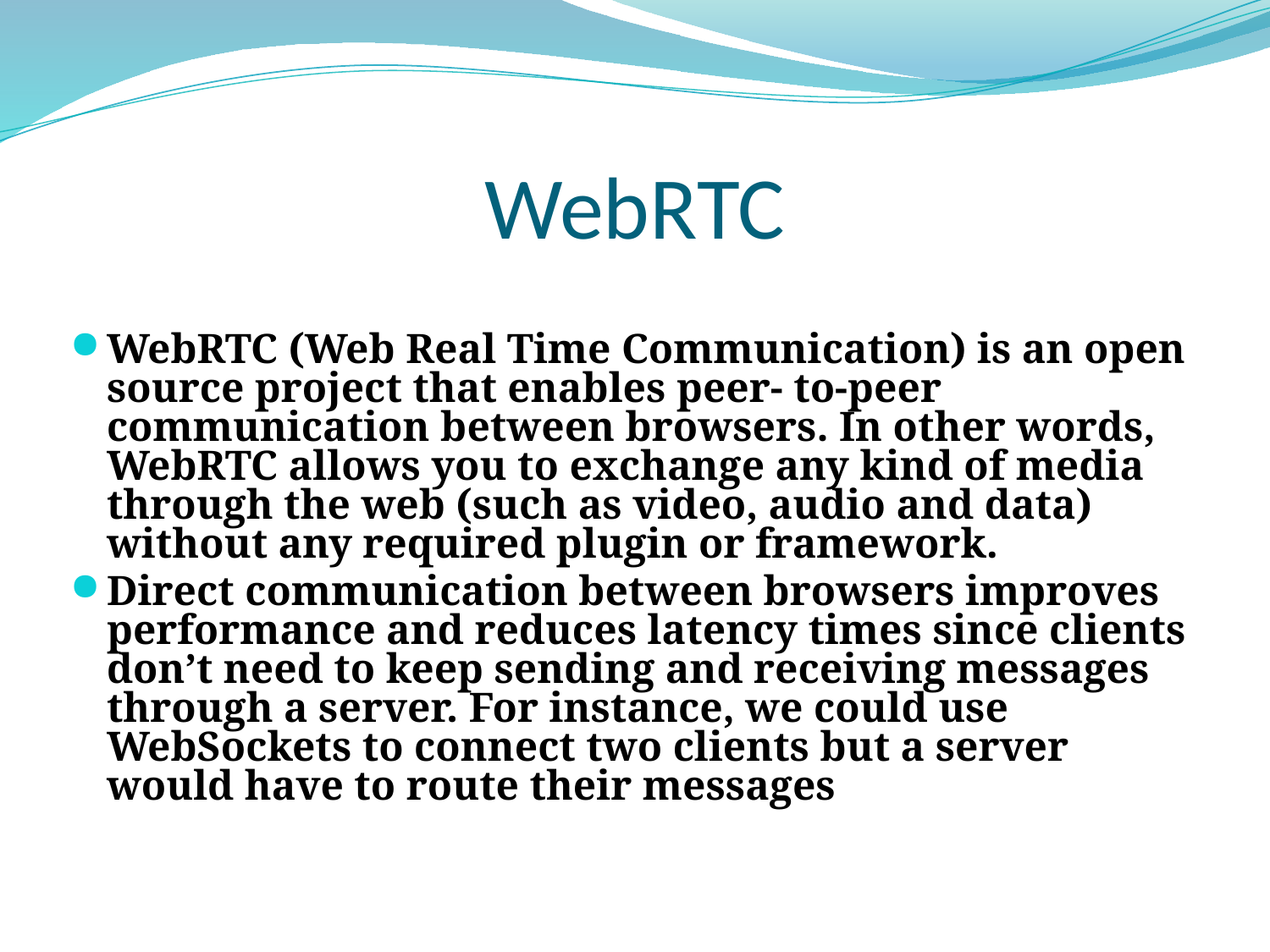

# WebRTC

WebRTC (Web Real Time Communication) is an open source project that enables peer- to-peer communication between browsers. In other words, WebRTC allows you to exchange any kind of media through the web (such as video, audio and data) without any required plugin or framework.
Direct communication between browsers improves performance and reduces latency times since clients don’t need to keep sending and receiving messages through a server. For instance, we could use WebSockets to connect two clients but a server would have to route their messages